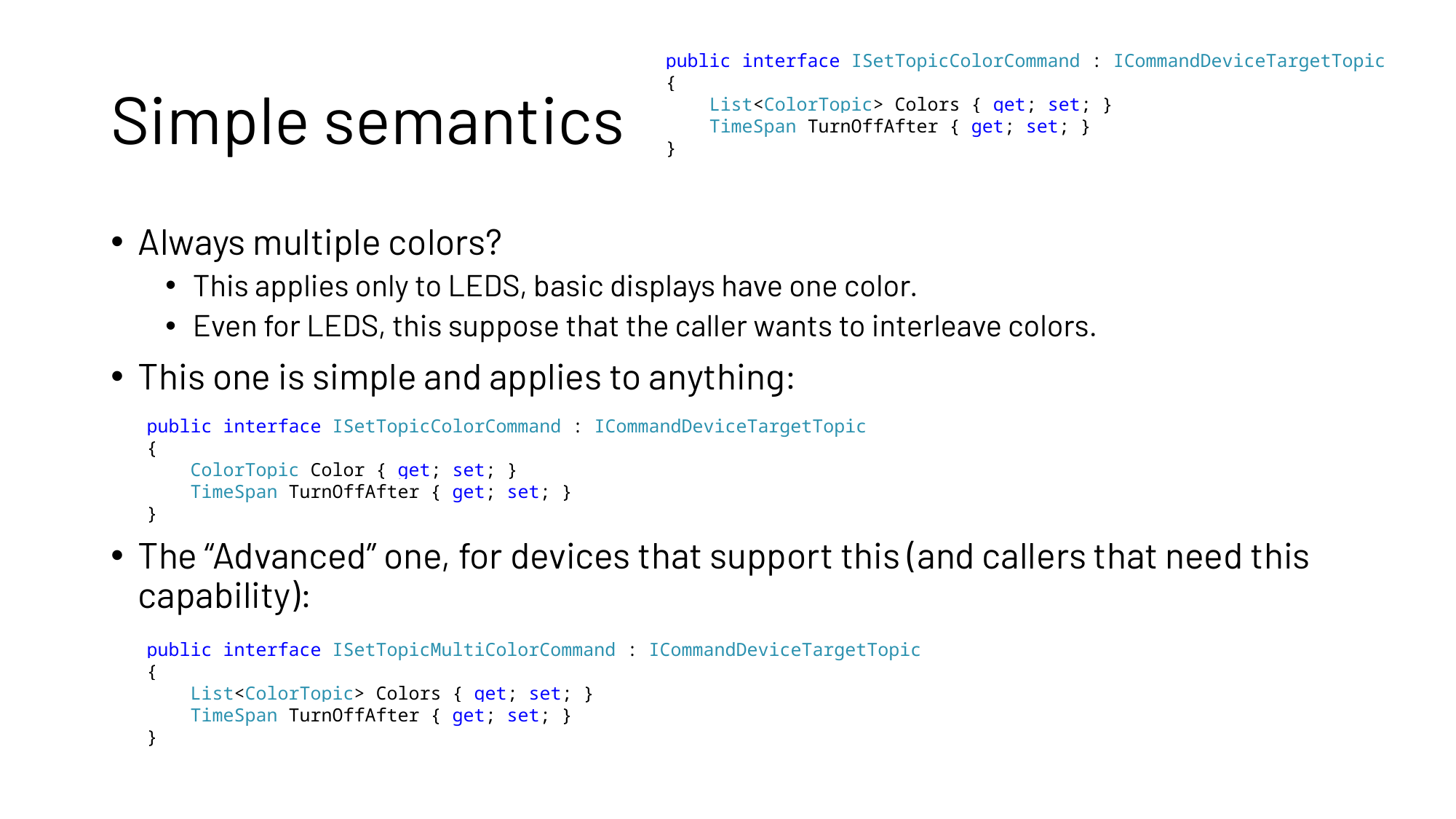

# Simple semantics
public interface ISetTopicColorCommand : ICommandDeviceTargetTopic
{
    List<ColorTopic> Colors { get; set; }
    TimeSpan TurnOffAfter { get; set; }
}
Always multiple colors?
This applies only to LEDS, basic displays have one color.
Even for LEDS, this suppose that the caller wants to interleave colors.
This one is simple and applies to anything:
The “Advanced” one, for devices that support this (and callers that need this capability):

public interface ISetTopicColorCommand : ICommandDeviceTargetTopic
{
    ColorTopic Color { get; set; }
    TimeSpan TurnOffAfter { get; set; }
}
public interface ISetTopicMultiColorCommand : ICommandDeviceTargetTopic
{
    List<ColorTopic> Colors { get; set; }
    TimeSpan TurnOffAfter { get; set; }
}